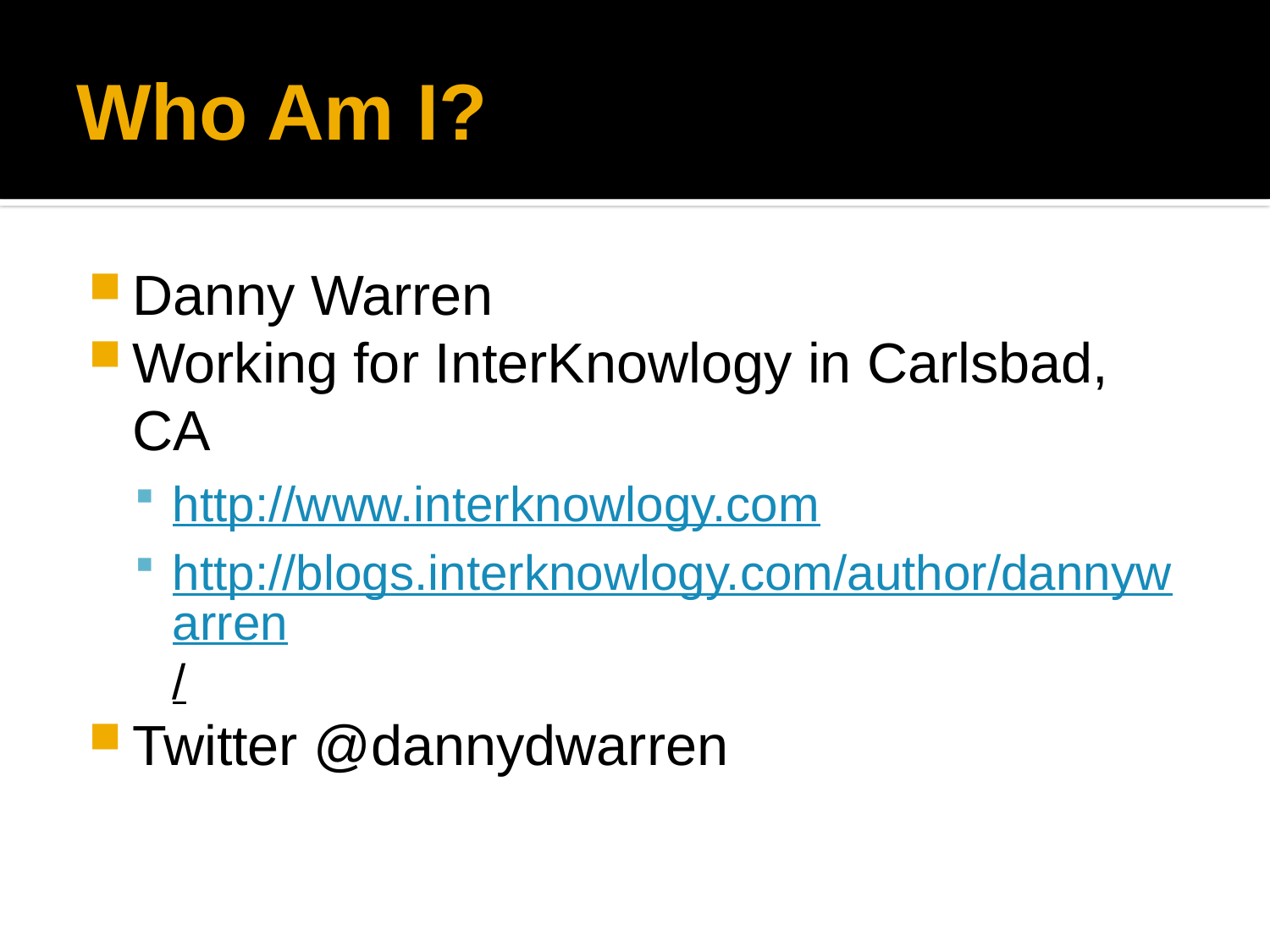

# Who Am I?
Danny Warren
Working for InterKnowlogy in Carlsbad, CA
http://www.interknowlogy.com
http://blogs.interknowlogy.com/author/dannywarren/
Twitter @dannydwarren